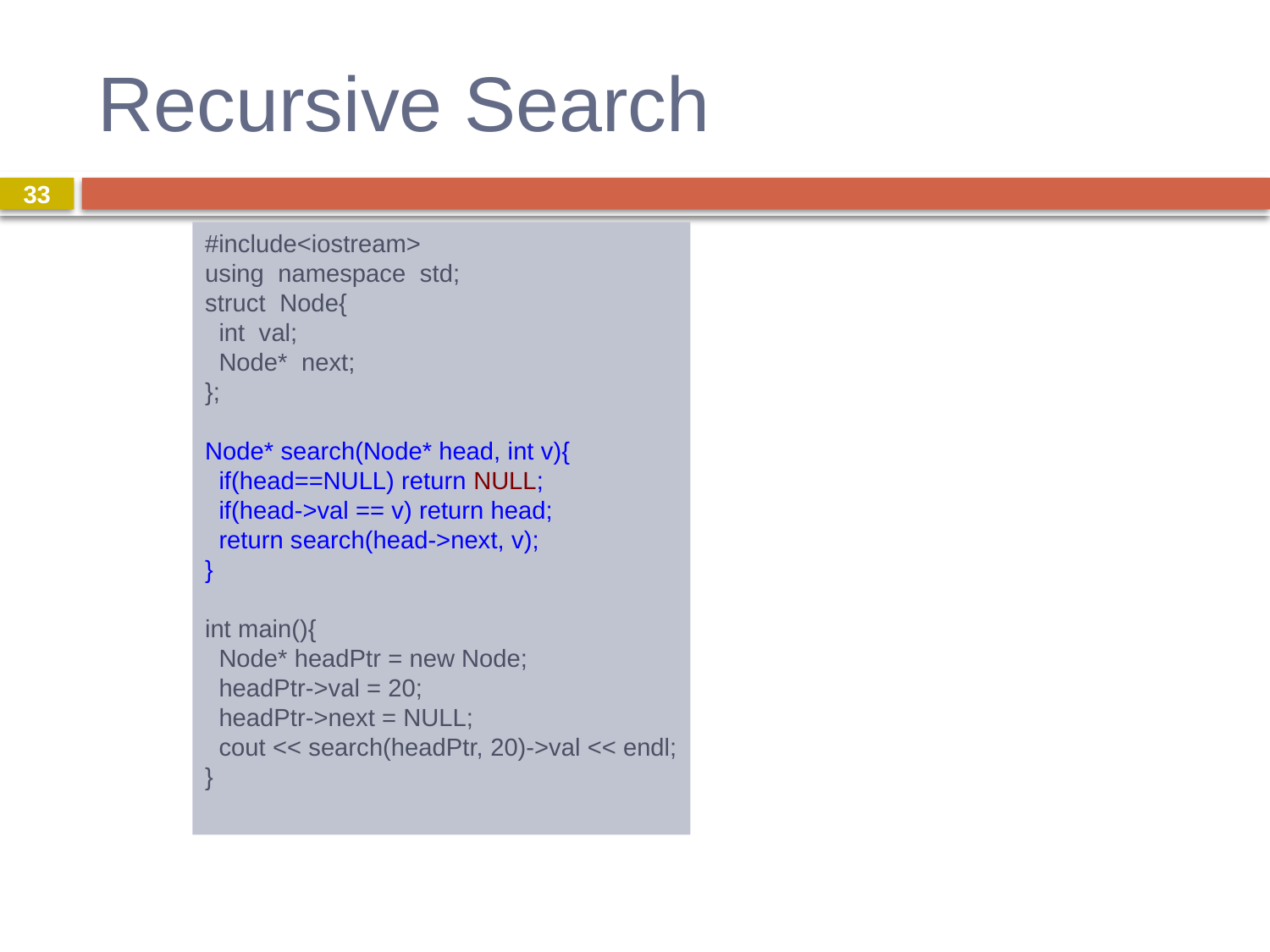

# Recursive Search

33
#include<iostream>
using  namespace  std;
struct  Node{
  int  val;
  Node*  next;
};

Node* search(Node* head, int v){
  if(head==NULL) return NULL;
  if(head->val == v) return head;
  return search(head->next, v);
}

int main(){
  Node* headPtr = new Node;
  headPtr->val = 20;
  headPtr->next = NULL;
  cout << search(headPtr, 20)->val << endl;
}